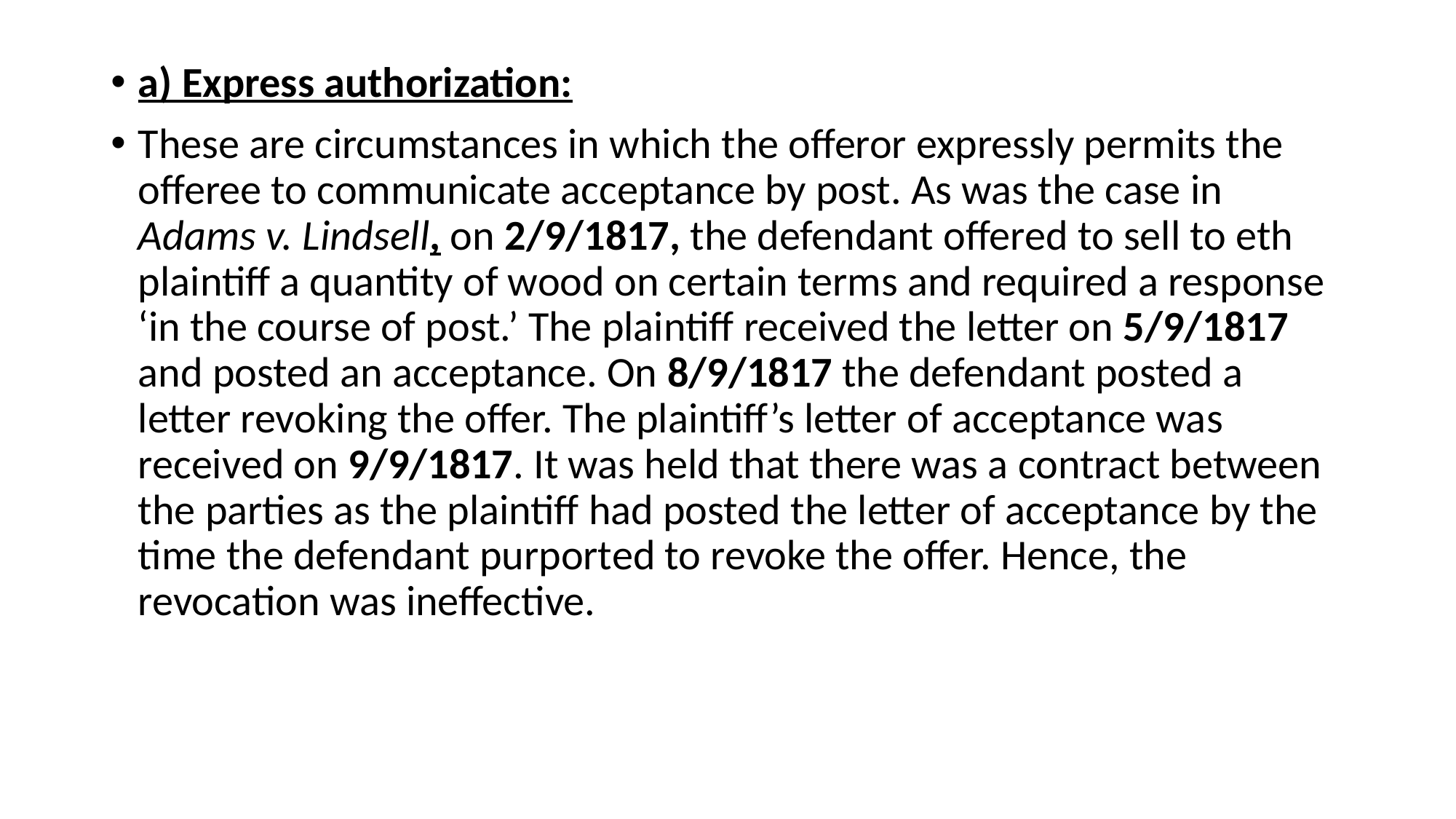

a) Express authorization:
These are circumstances in which the offeror expressly permits the offeree to communicate acceptance by post. As was the case in Adams v. Lindsell, on 2/9/1817, the defendant offered to sell to eth plaintiff a quantity of wood on certain terms and required a response ‘in the course of post.’ The plaintiff received the letter on 5/9/1817 and posted an acceptance. On 8/9/1817 the defendant posted a letter revoking the offer. The plaintiff’s letter of acceptance was received on 9/9/1817. It was held that there was a contract between the parties as the plaintiff had posted the letter of acceptance by the time the defendant purported to revoke the offer. Hence, the revocation was ineffective.